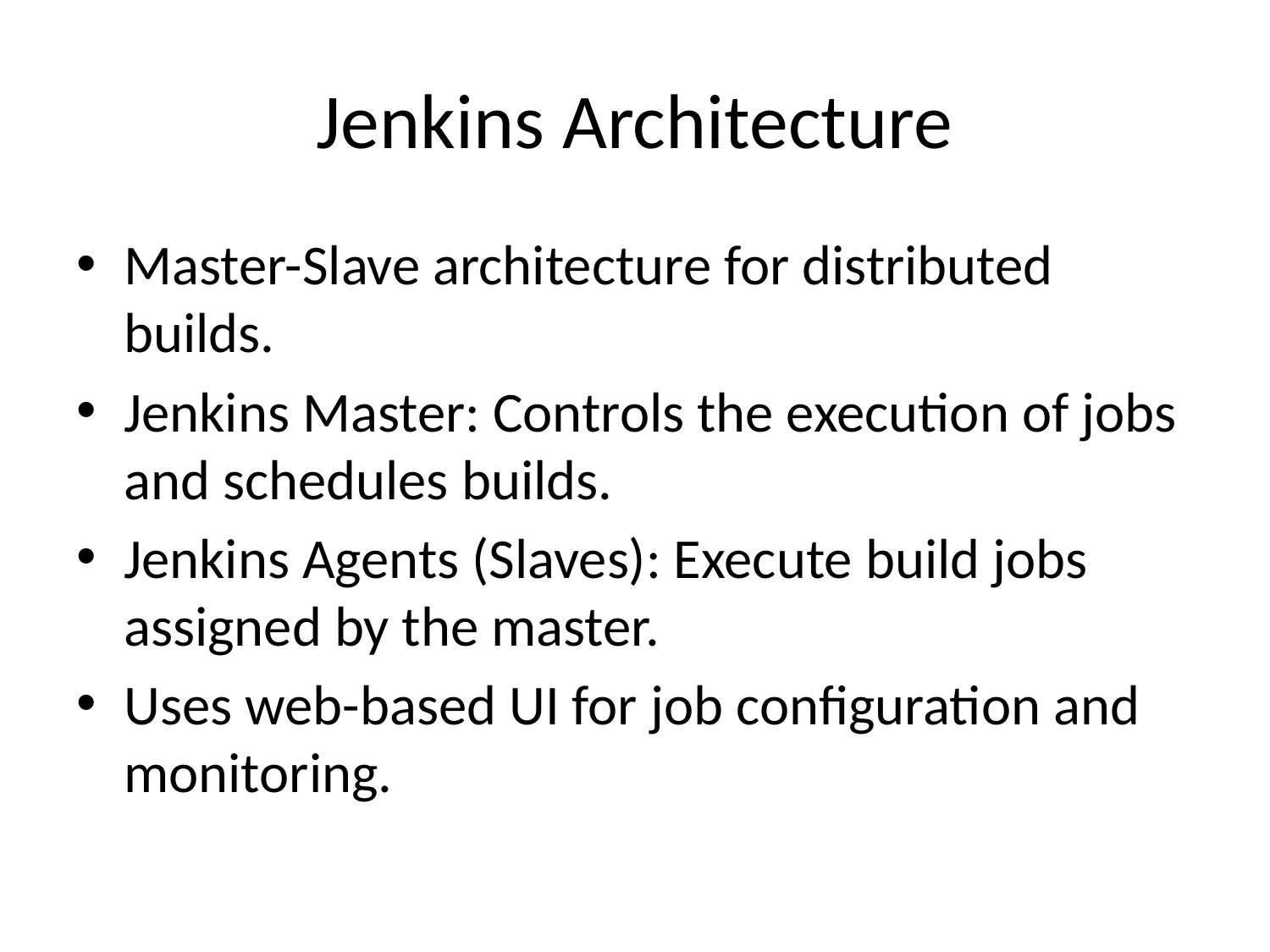

# Jenkins Architecture
Master-Slave architecture for distributed builds.
Jenkins Master: Controls the execution of jobs and schedules builds.
Jenkins Agents (Slaves): Execute build jobs assigned by the master.
Uses web-based UI for job configuration and monitoring.